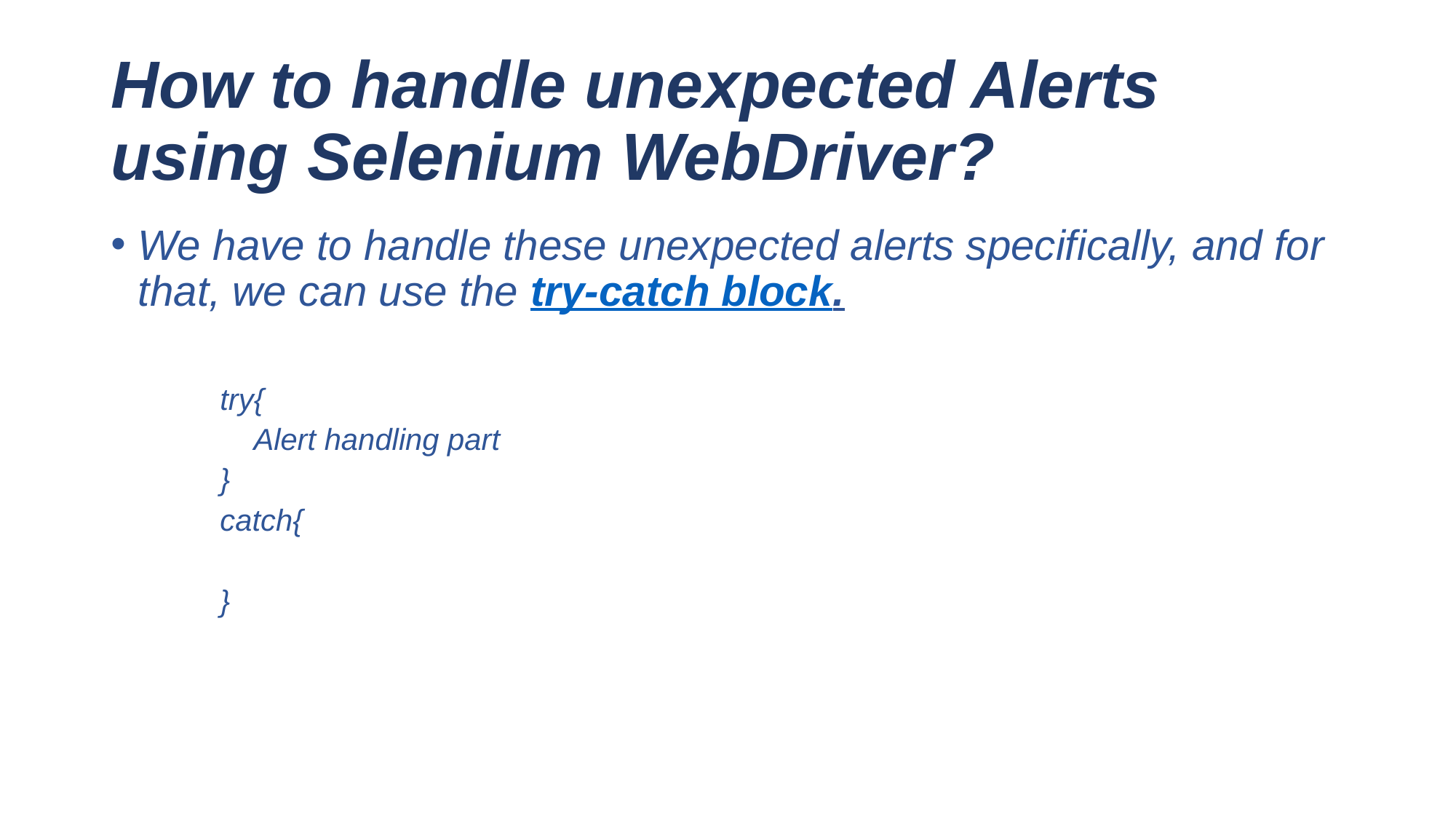

# How to handle unexpected Alerts using Selenium WebDriver?
We have to handle these unexpected alerts specifically, and for that, we can use the try-catch block.

try{
    Alert handling part
}
catch{

}